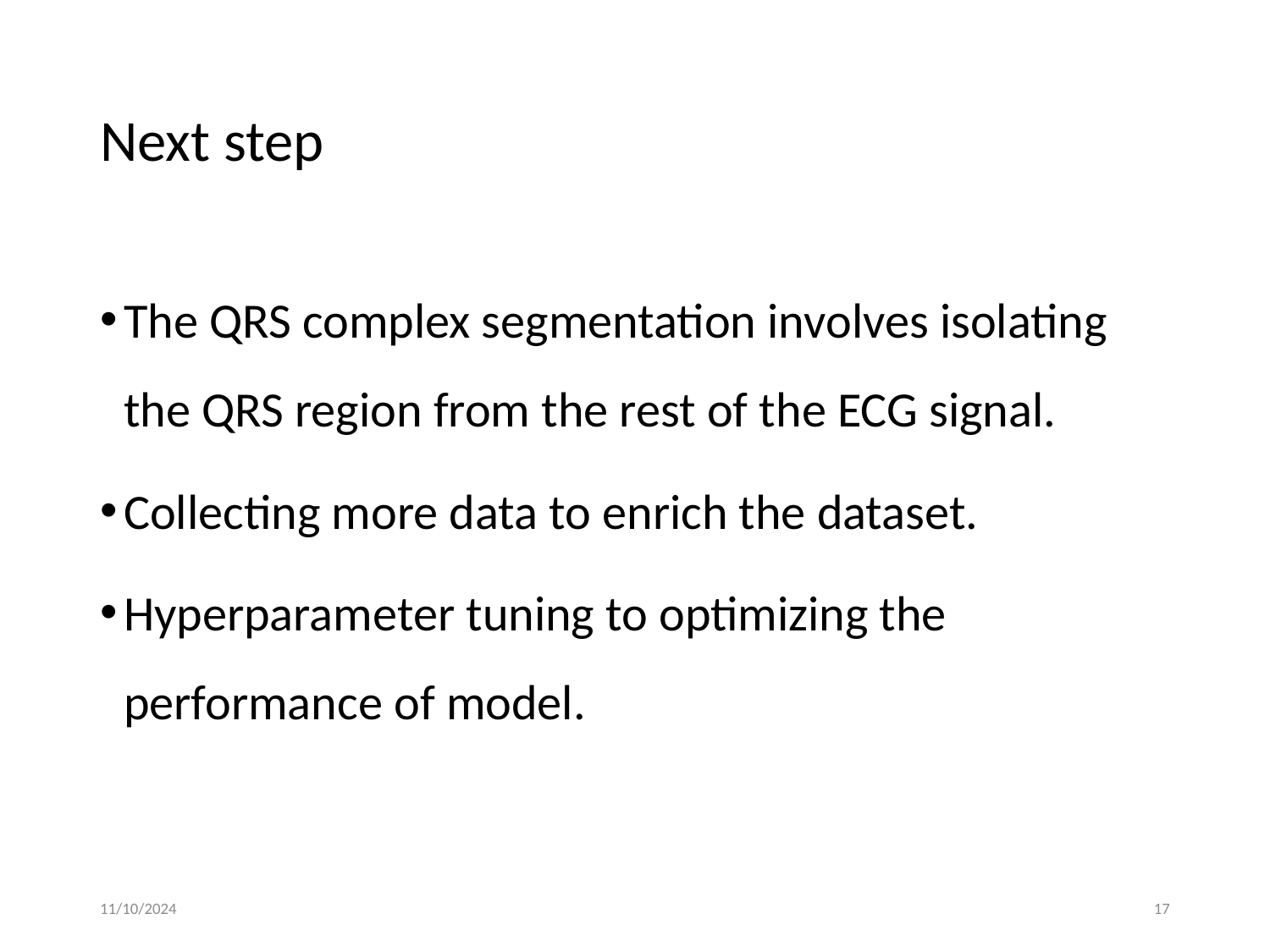

# Next step
The QRS complex segmentation involves isolating the QRS region from the rest of the ECG signal.
Collecting more data to enrich the dataset.
Hyperparameter tuning to optimizing the performance of model.
11/10/2024
17